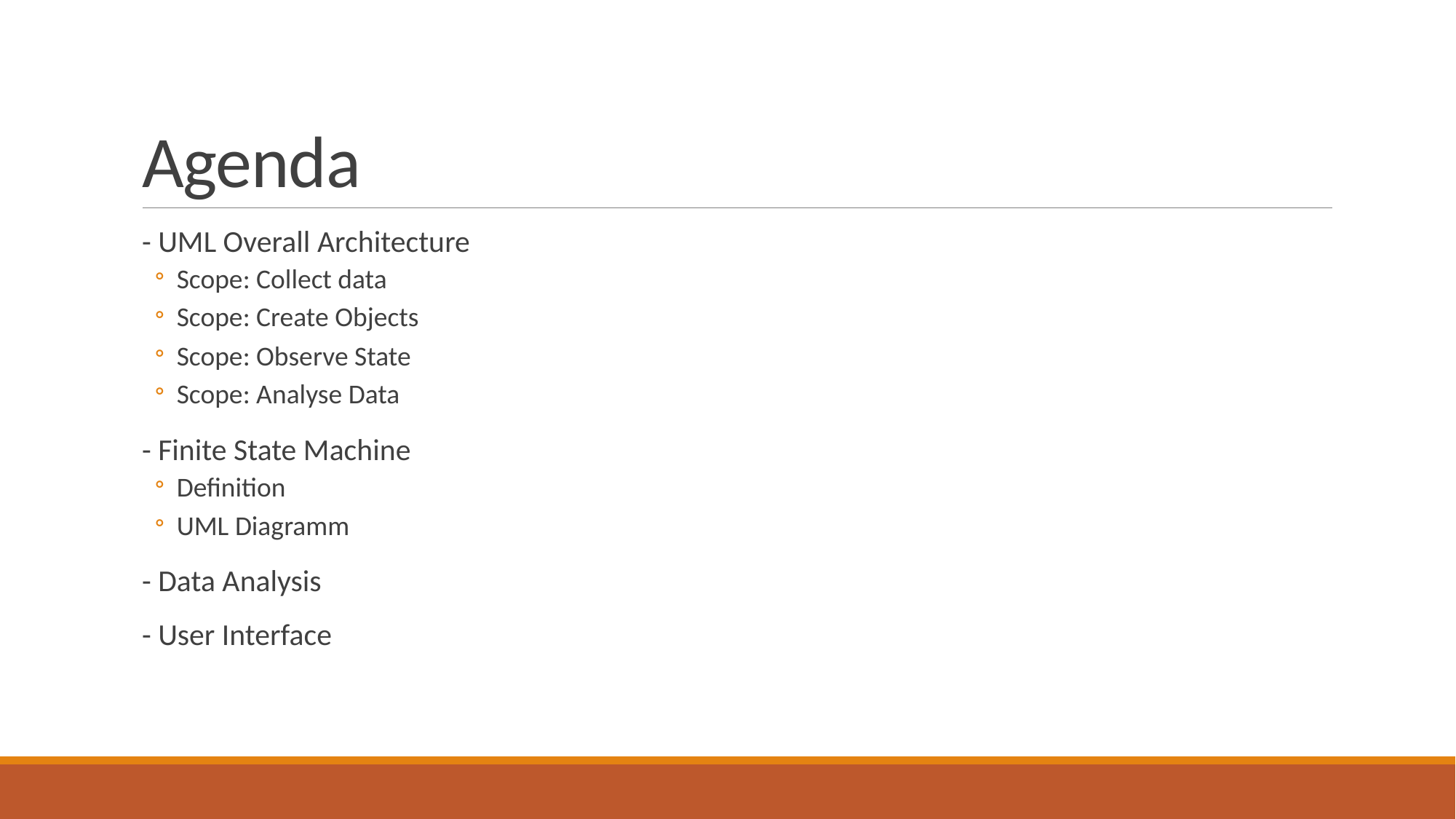

# Agenda
- UML Overall Architecture
Scope: Collect data
Scope: Create Objects
Scope: Observe State
Scope: Analyse Data
- Finite State Machine
Definition
UML Diagramm
- Data Analysis
- User Interface